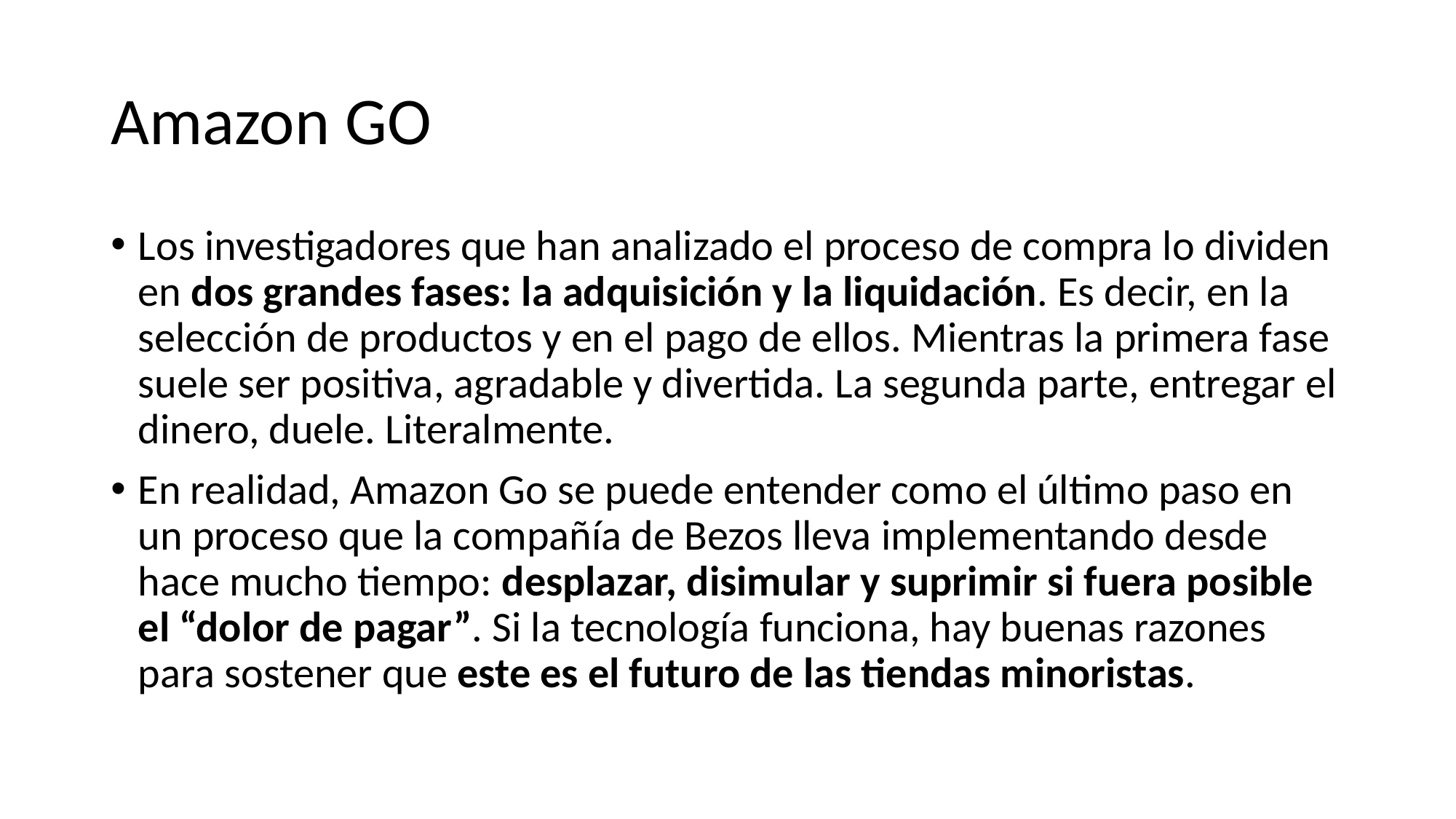

# Amazon GO
Los investigadores que han analizado el proceso de compra lo dividen en dos grandes fases: la adquisición y la liquidación. Es decir, en la selección de productos y en el pago de ellos. Mientras la primera fase suele ser positiva, agradable y divertida. La segunda parte, entregar el dinero, duele. Literalmente.
En realidad, Amazon Go se puede entender como el último paso en un proceso que la compañía de Bezos lleva implementando desde hace mucho tiempo: desplazar, disimular y suprimir si fuera posible el “dolor de pagar”. Si la tecnología funciona, hay buenas razones para sostener que este es el futuro de las tiendas minoristas.